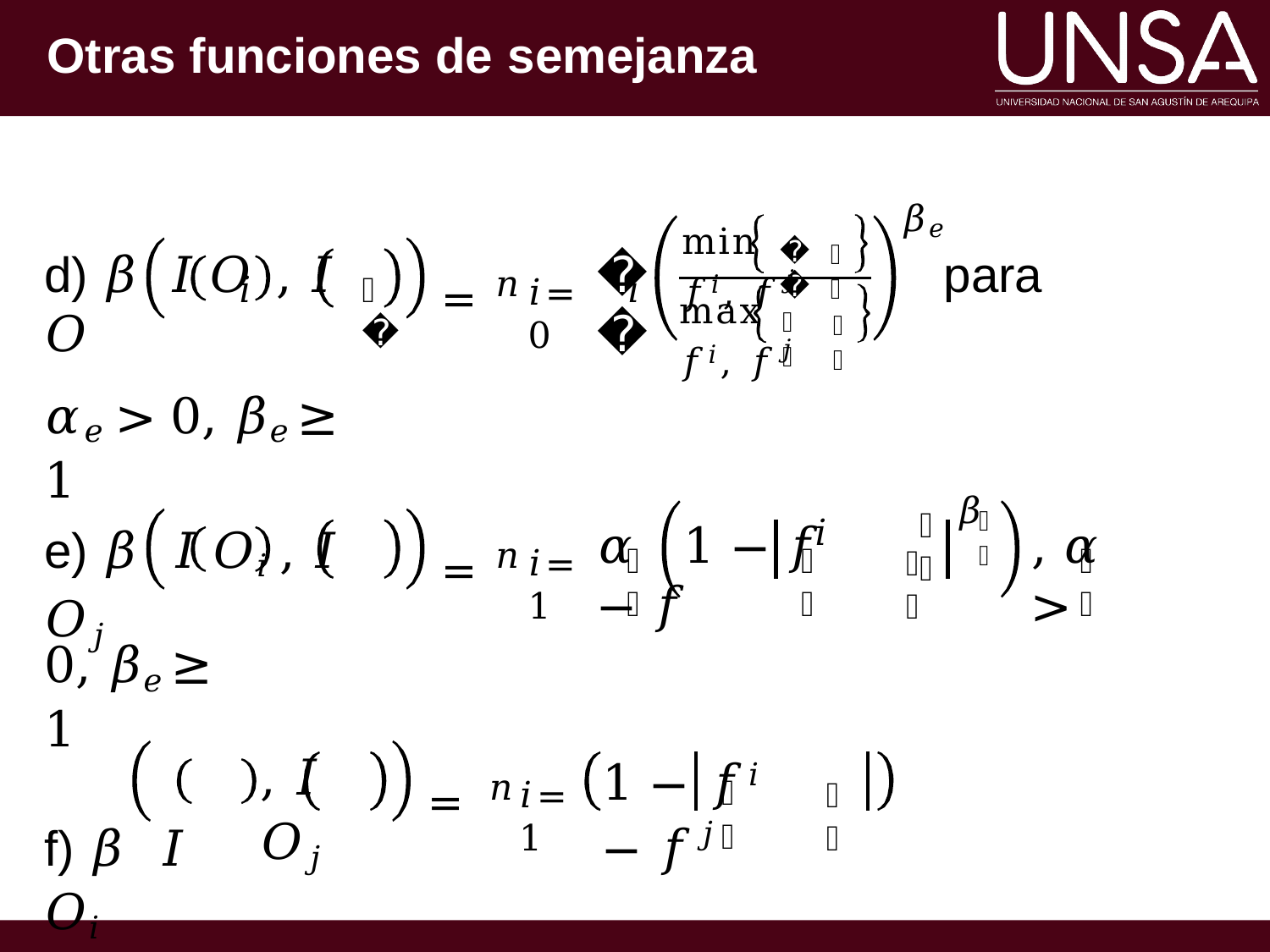

# Otras funciones de semejanza
𝛽𝑒

min 𝑓𝑖, 𝑓𝑗
= 𝑛
𝑒
𝑒

d) 𝛽	𝐼	𝑂	, 𝐼	𝑂
𝛼
para

𝑖
𝑗
𝑖
𝑖=0

max 𝑓𝑖, 𝑓𝑗
𝑒
𝑒
𝛼𝑒 > 0, 𝛽𝑒 ≥ 1
𝛽
= 𝑛
𝑒
𝑗

𝑖

e) 𝛽	𝐼	𝑂𝑖	, 𝐼	𝑂𝑗
𝛼	1 −	𝑓	− 𝑓
, 𝛼	>

𝑒
𝑒
𝑒
𝑒
𝑖=1
0, 𝛽𝑒 ≥ 1

f) 𝛽	𝐼	𝑂𝑖
= 𝑛

, 𝐼	𝑂𝑗
1 −	𝑓𝑖 − 𝑓𝑗

𝑒
𝑒
𝑖=1